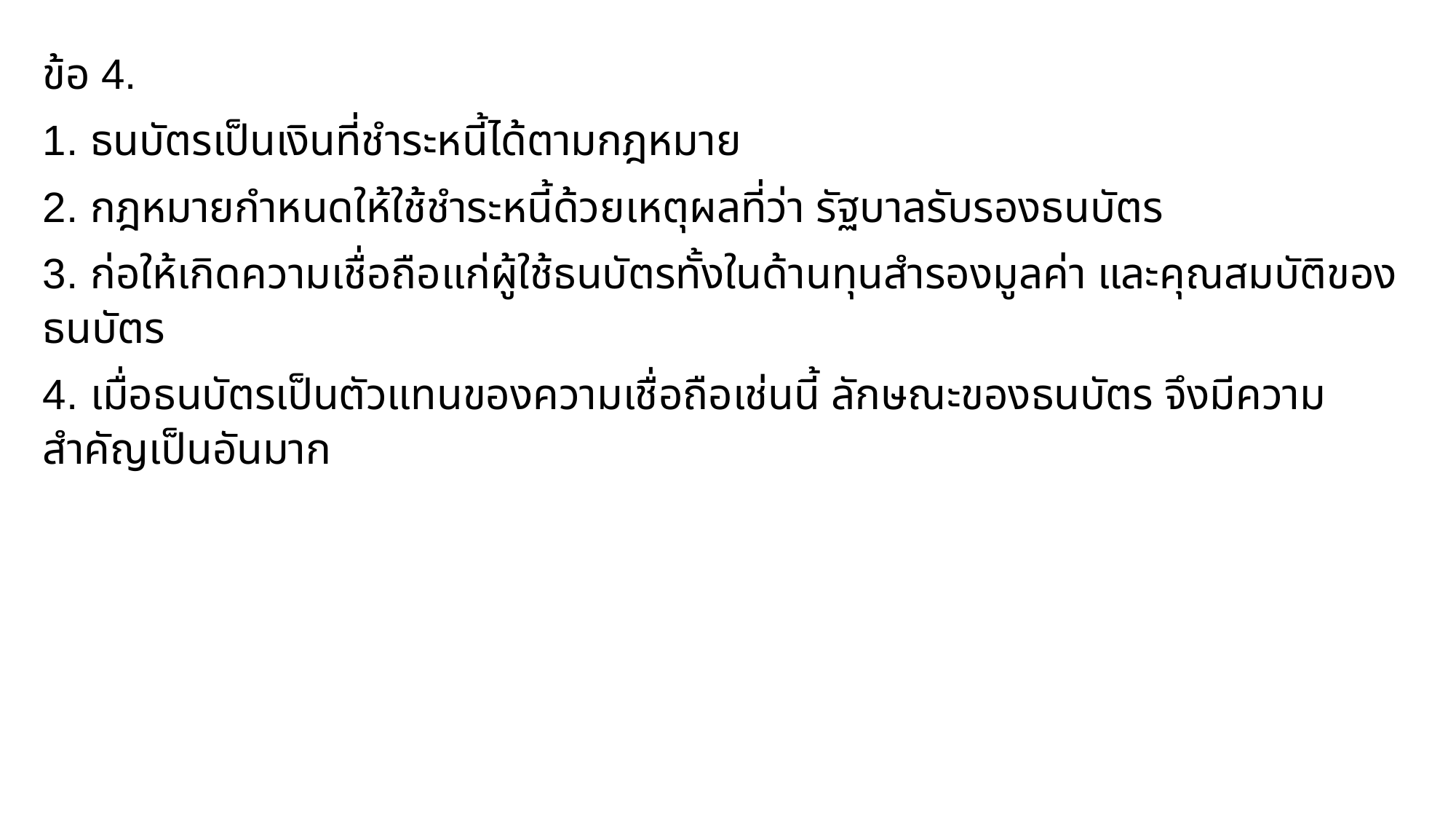

ข้อ 4.
1. ธนบัตรเป็นเงินที่ชําระหนี้ได้ตามกฎหมาย
2. กฎหมายกําหนดให้ใช้ชําระหนี้ด้วยเหตุผลที่ว่า รัฐบาลรับรองธนบัตร
3. ก่อให้เกิดความเชื่อถือแก่ผู้ใช้ธนบัตรทั้งในด้านทุนสํารองมูลค่า และคุณสมบัติของธนบัตร
4. เมื่อธนบัตรเป็นตัวแทนของความเชื่อถือเช่นนี้ ลักษณะของธนบัตร จึงมีความสำคัญเป็นอันมาก